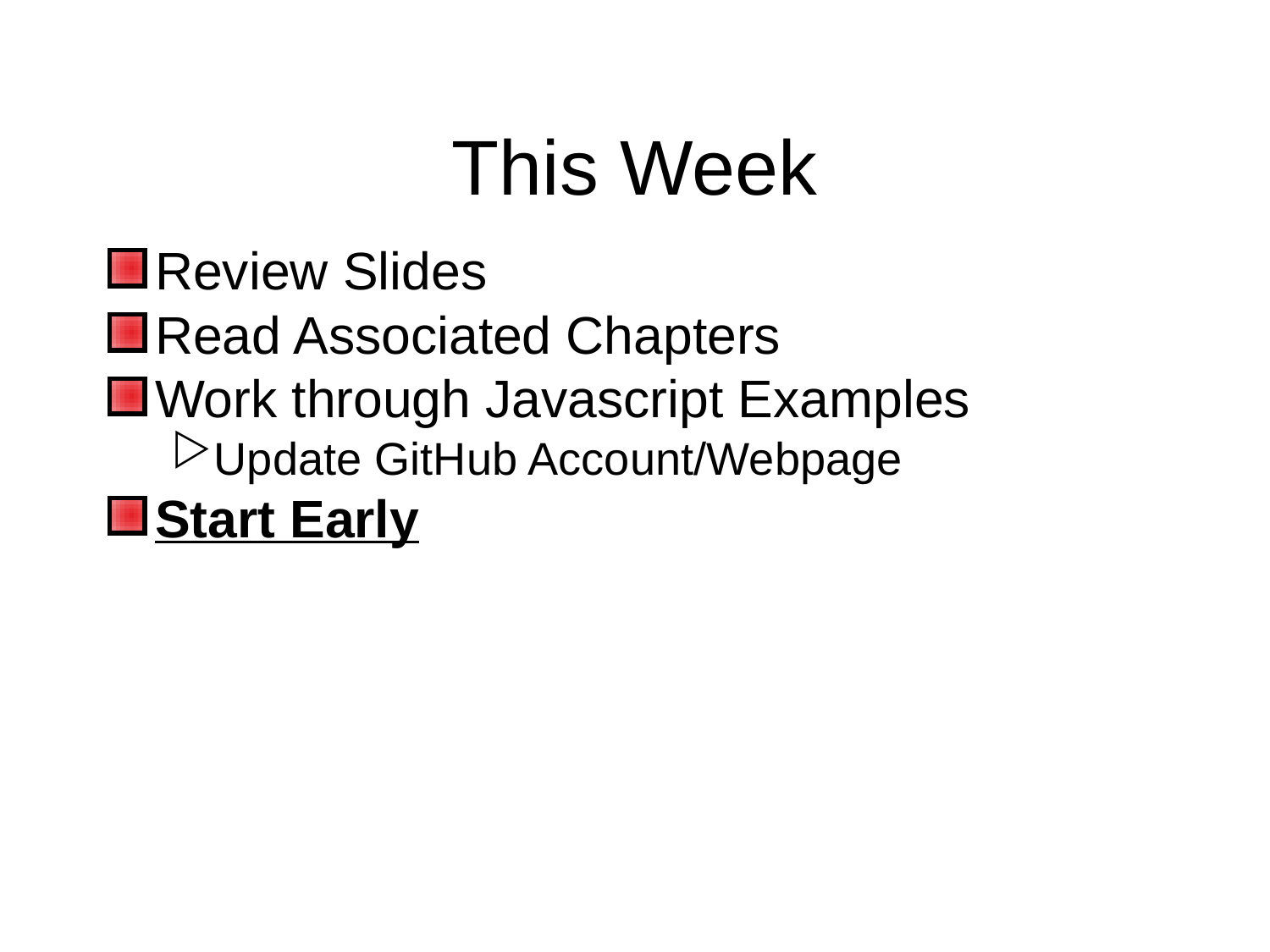

This Week
Review Slides
Read Associated Chapters
Work through Javascript Examples
Update GitHub Account/Webpage
Start Early